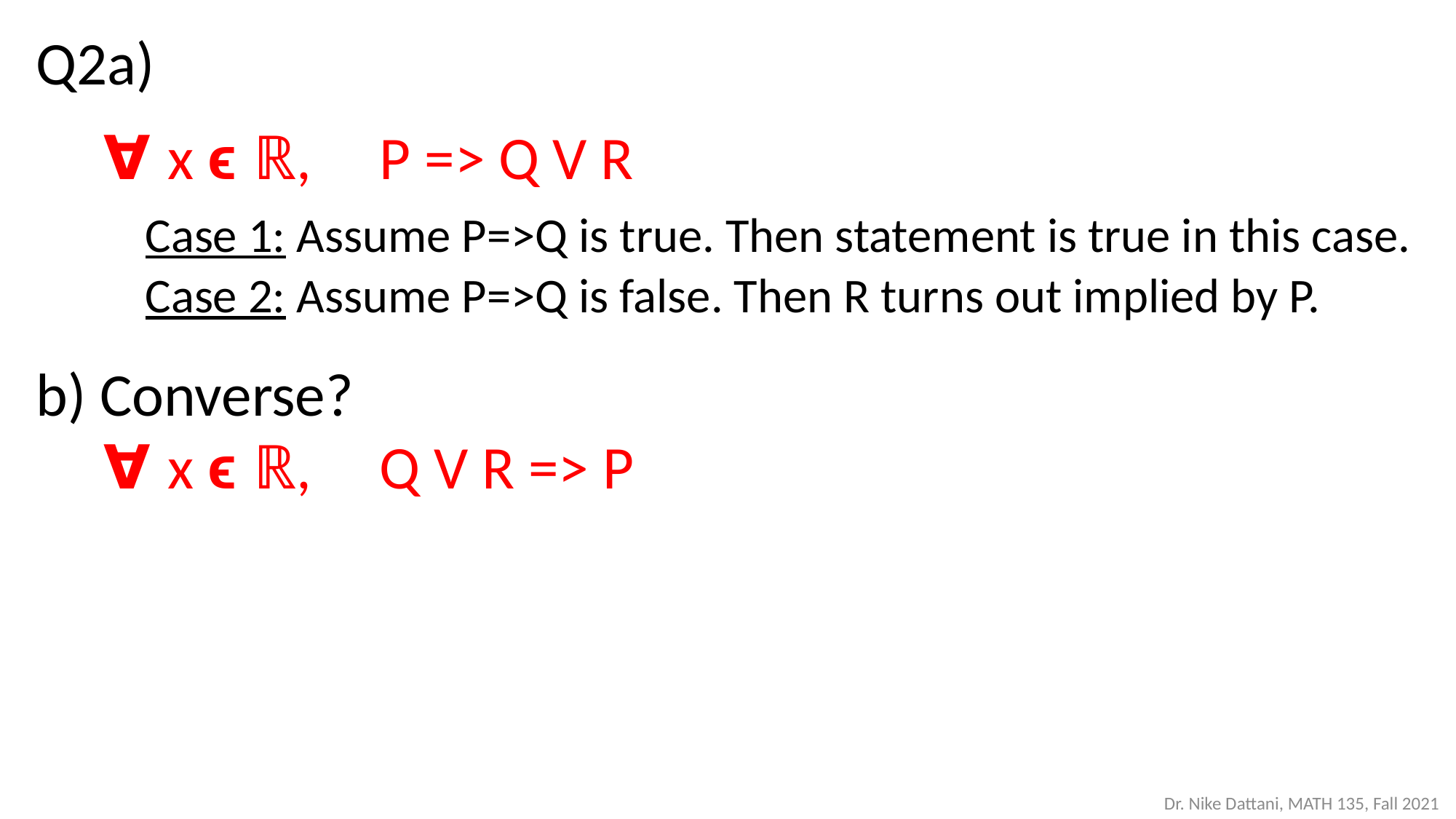

Q2a)

    ∀ x ϵ ℝ,     P => Q V R
	Case 1: Assume P=>Q is true. Then statement is true in this case.
 	Case 2: Assume P=>Q is false. Then R turns out implied by P.

b) Converse?
    ∀ x ϵ ℝ,     Q V R => P

Dr. Nike Dattani, MATH 135, Fall 2021